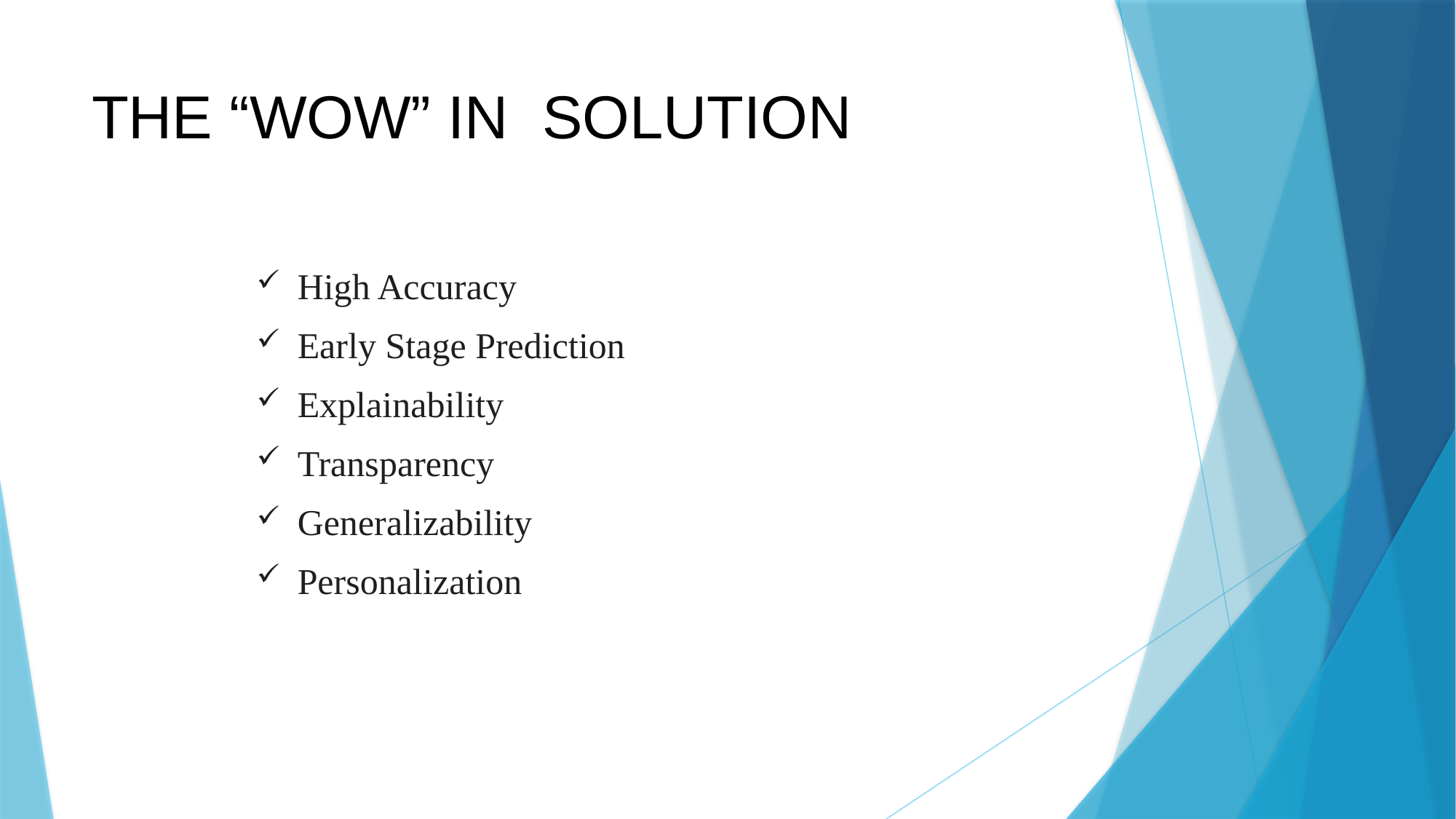

# THE “WOW” IN  SOLUTION
High Accuracy
Early Stage Prediction
Explainability
Transparency
Generalizability
Personalization